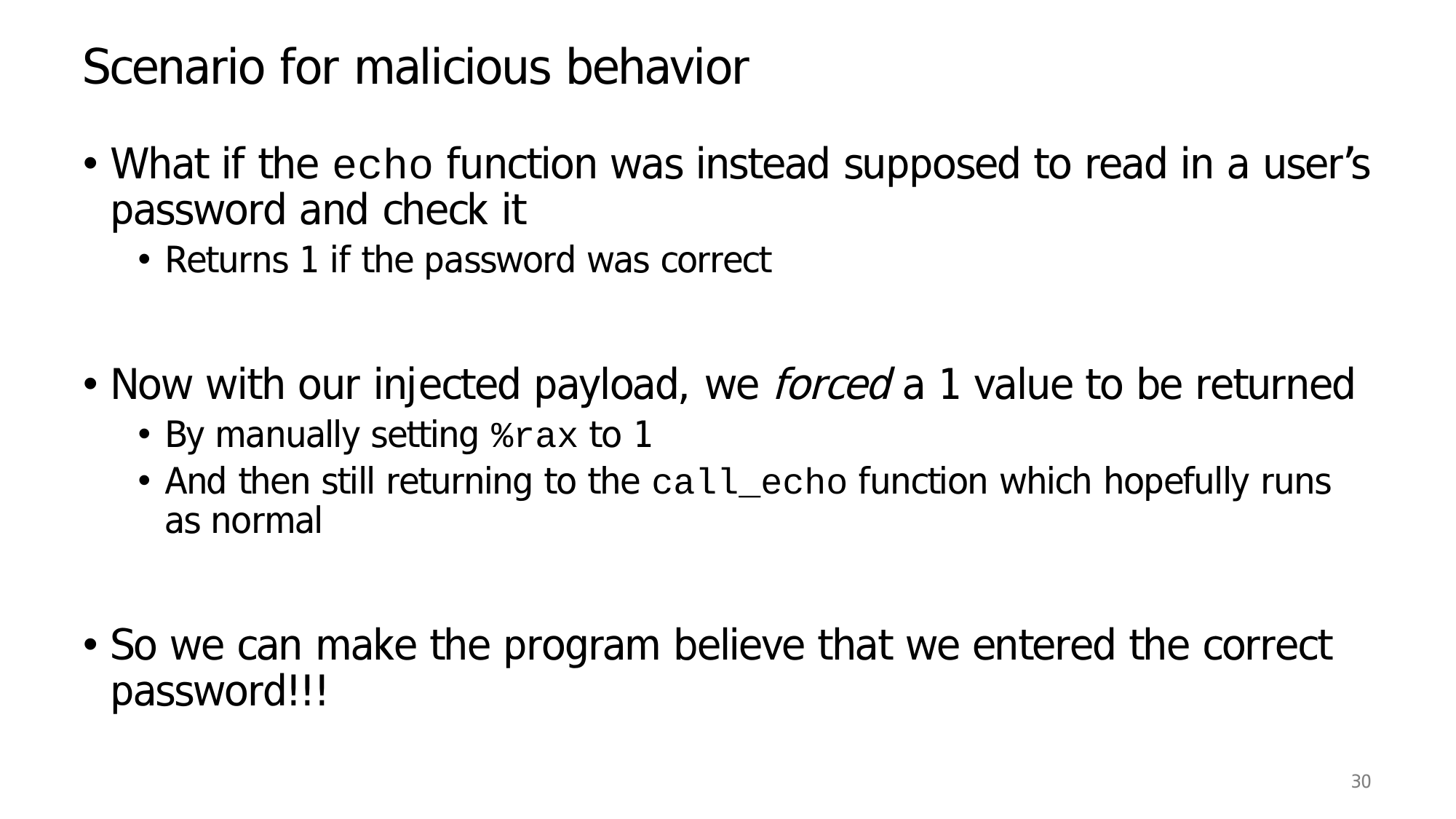

# Scenario for malicious behavior
What if the echo function was instead supposed to read in a user’s password and check it
Returns 1 if the password was correct

Now with our injected payload, we forced a 1 value to be returned
By manually setting %rax to 1
And then still returning to the call_echo function which hopefully runs as normal

So we can make the program believe that we entered the correct password!!!
30